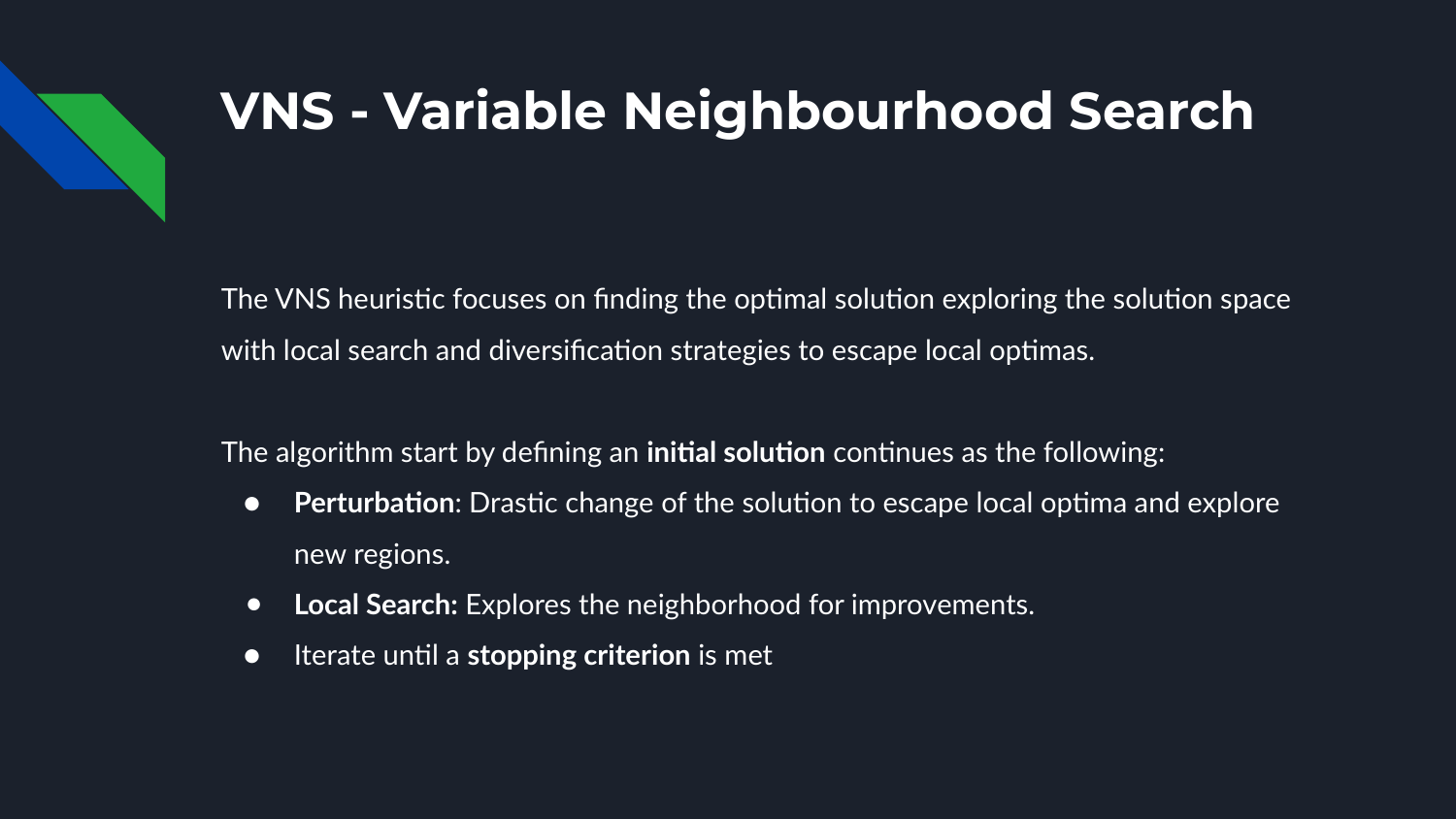

# VNS - Variable Neighbourhood Search
The VNS heuristic focuses on finding the optimal solution exploring the solution space with local search and diversification strategies to escape local optimas.

The algorithm start by defining an initial solution continues as the following:
Perturbation: Drastic change of the solution to escape local optima and explore new regions.
Local Search: Explores the neighborhood for improvements.
Iterate until a stopping criterion is met